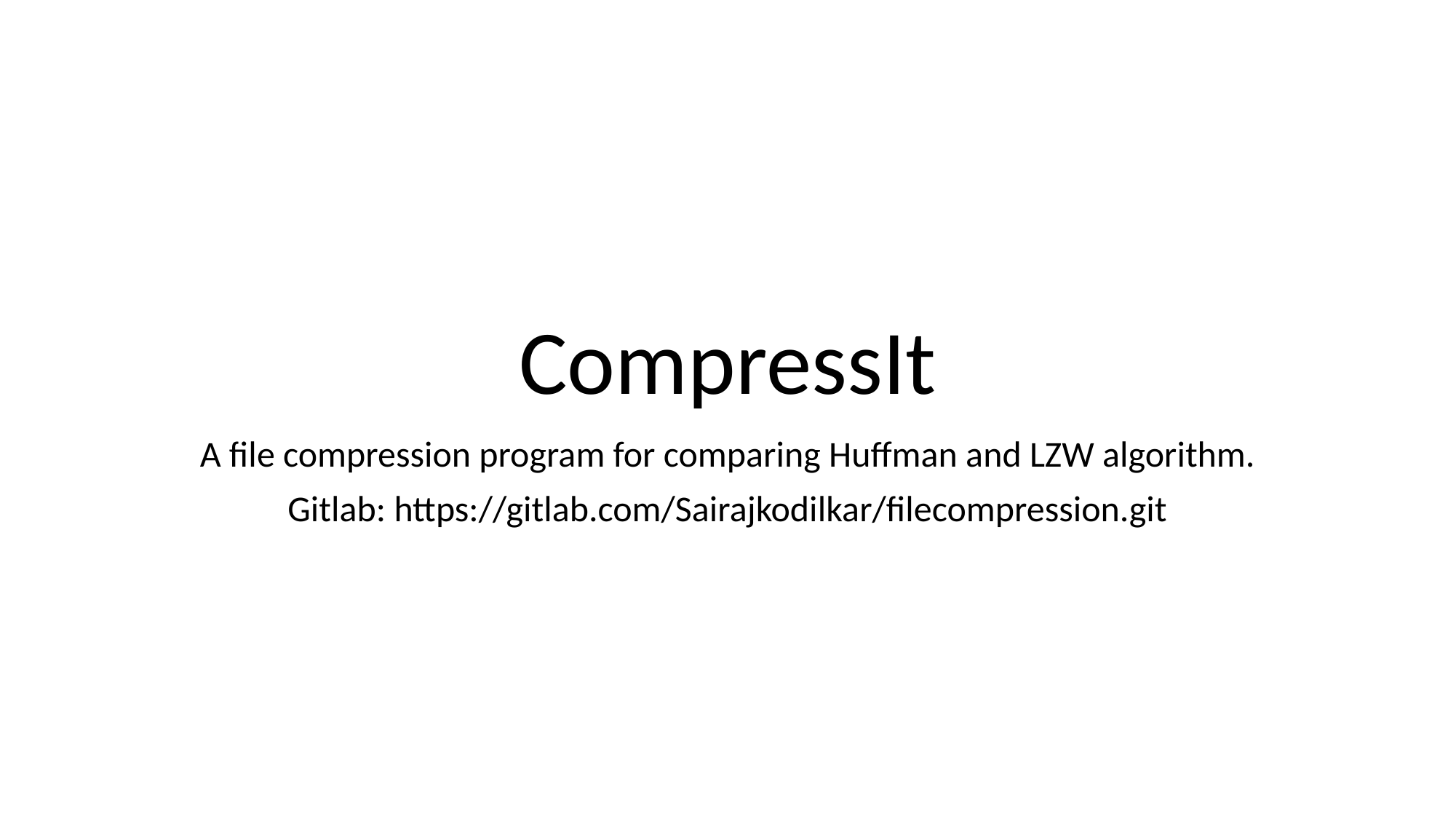

# CompressIt
A file compression program for comparing Huffman and LZW algorithm.
Gitlab: https://gitlab.com/Sairajkodilkar/filecompression.git